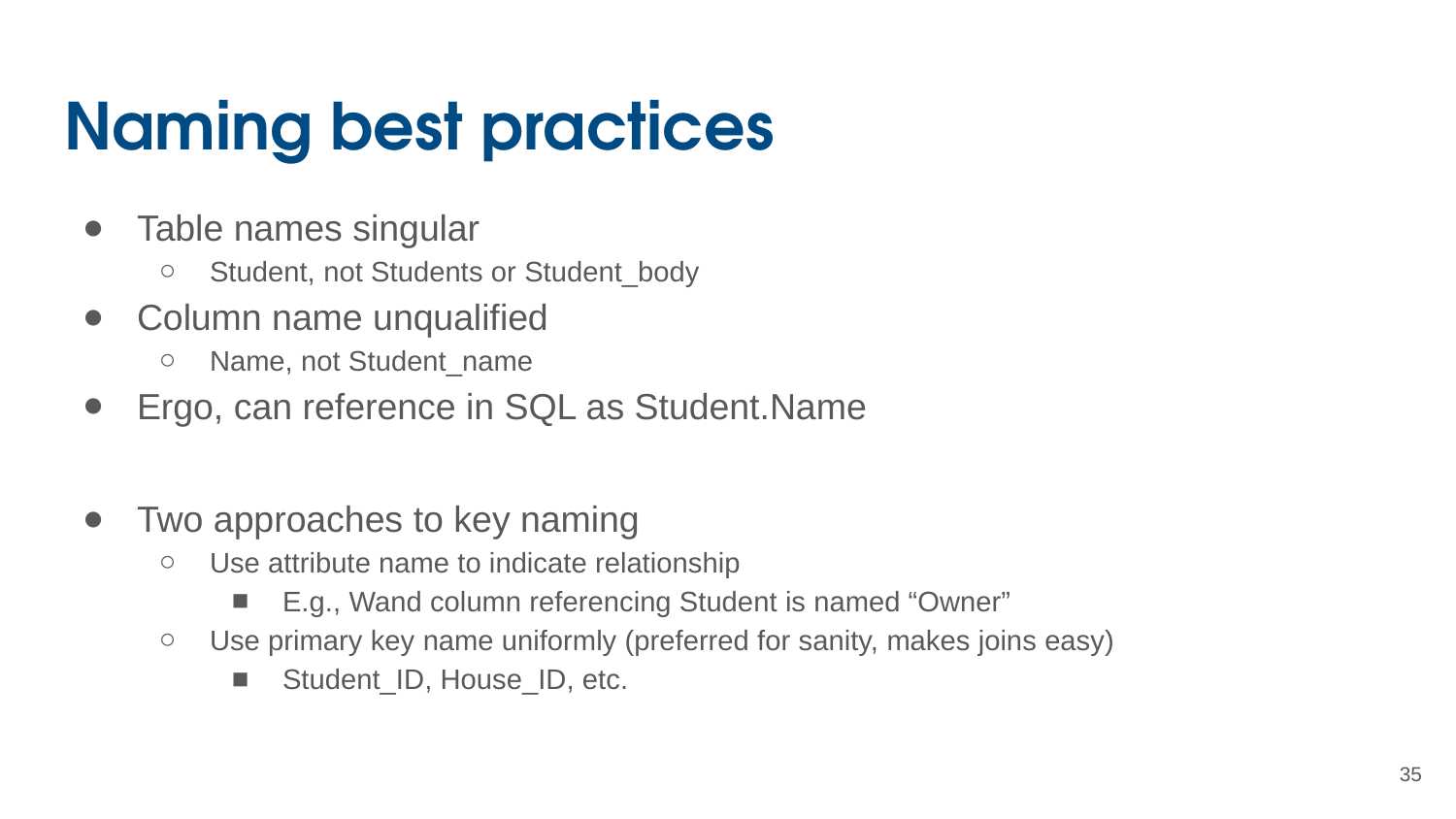

# Naming best practices
Table names singular
Student, not Students or Student_body
Column name unqualified
Name, not Student_name
Ergo, can reference in SQL as Student.Name

Two approaches to key naming
Use attribute name to indicate relationship
E.g., Wand column referencing Student is named “Owner”
Use primary key name uniformly (preferred for sanity, makes joins easy)
Student_ID, House_ID, etc.

35